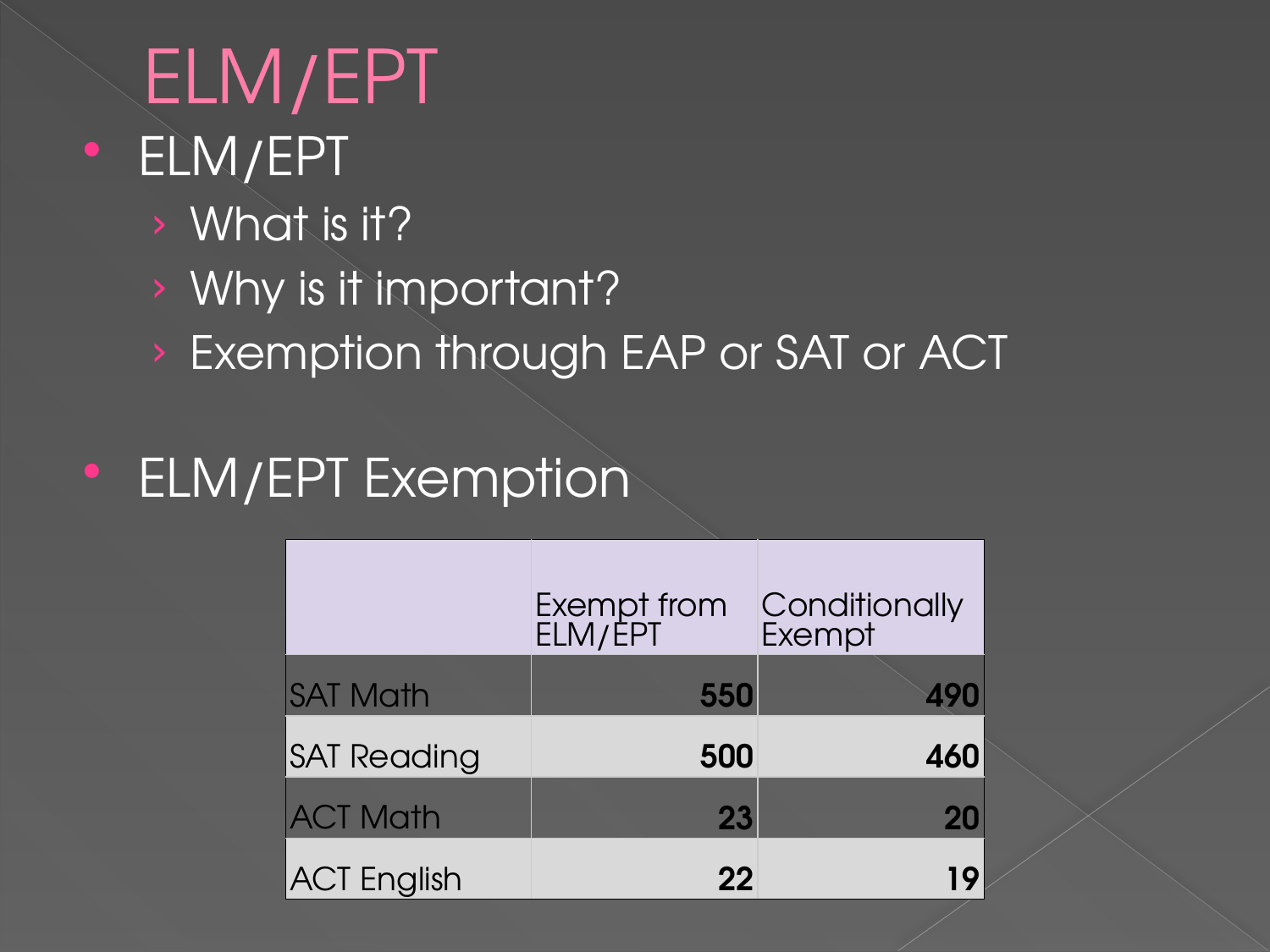

# ELM/EPT
ELM/EPT
What is it?
Why is it important?
Exemption through EAP or SAT or ACT
ELM/EPT Exemption

|  | Exempt from ELM/EPT | Conditionally Exempt |
| --- | --- | --- |
| SAT Math | 550 | 490 |
| SAT Reading | 500 | 460 |
| ACT Math | 23 | 20 |
| ACT English | 22 | 19 |